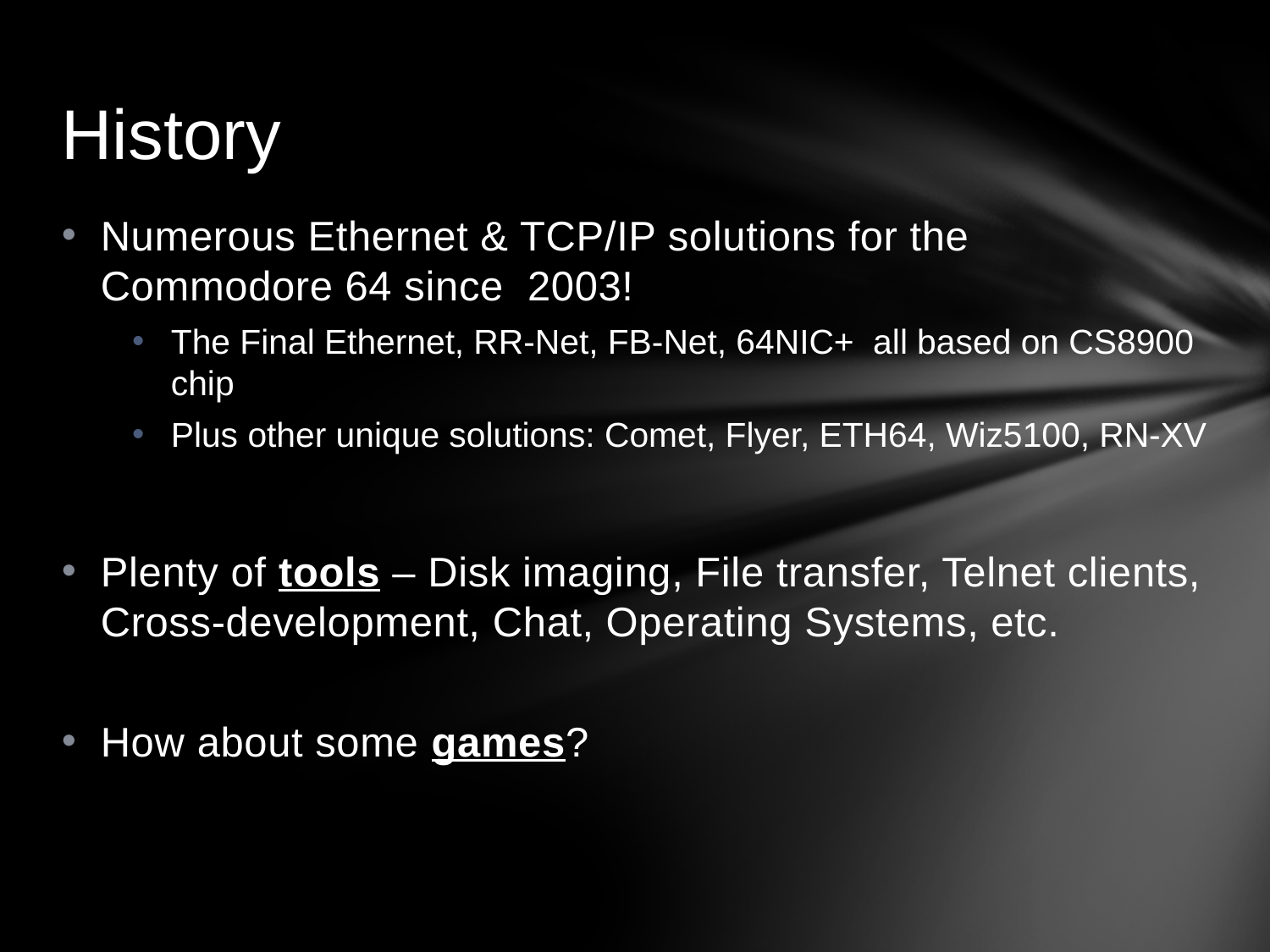

# History
Numerous Ethernet & TCP/IP solutions for the Commodore 64 since  2003!
The Final Ethernet, RR-Net, FB-Net, 64NIC+  all based on CS8900 chip
Plus other unique solutions: Comet, Flyer, ETH64, Wiz5100, RN-XV

Plenty of tools – Disk imaging, File transfer, Telnet clients, Cross-development, Chat, Operating Systems, etc.
How about some games?